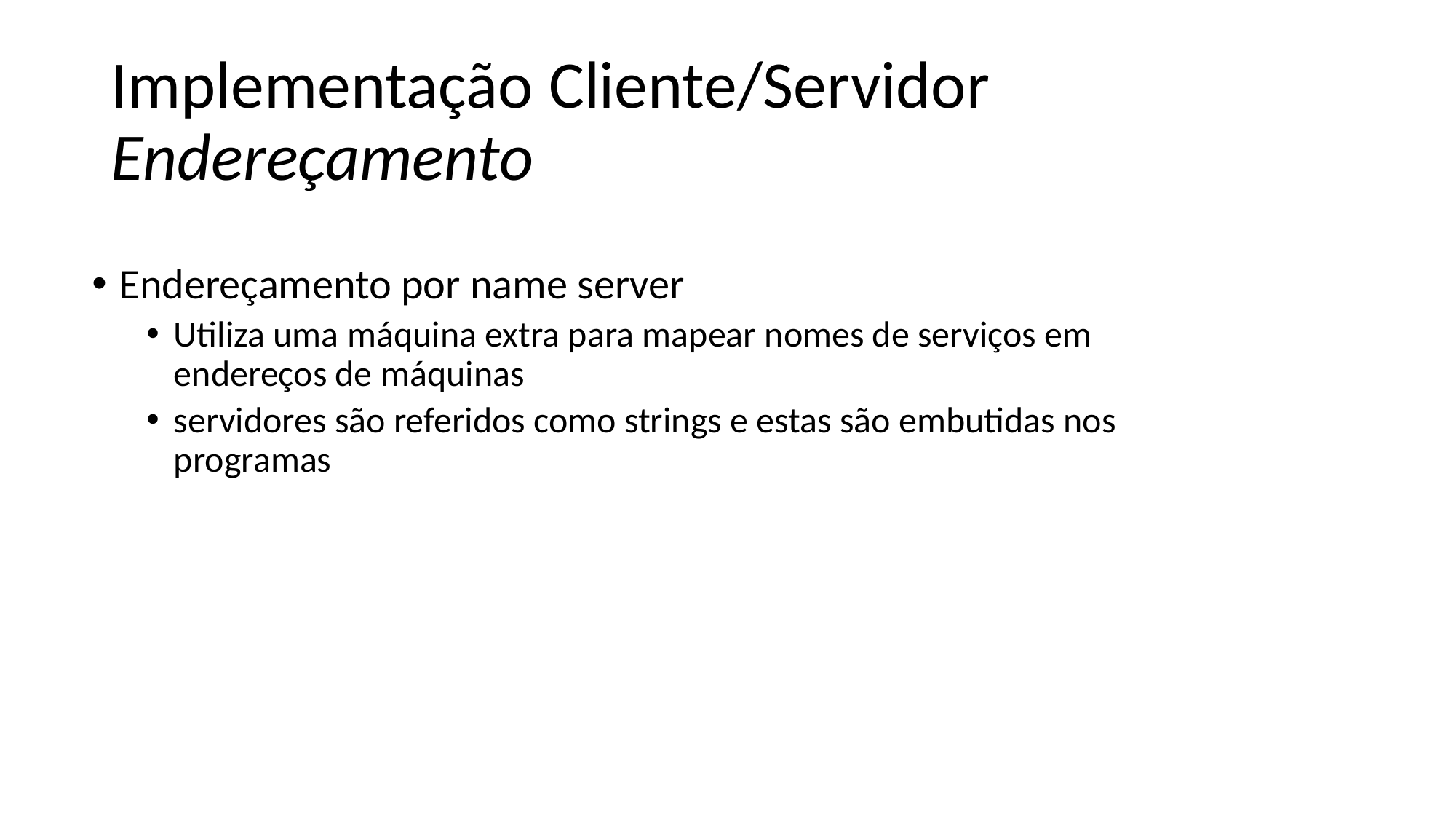

# Implementação Cliente/Servidor Endereçamento
Endereçamento por name server
Utiliza uma máquina extra para mapear nomes de serviços em endereços de máquinas
servidores são referidos como strings e estas são embutidas nos programas